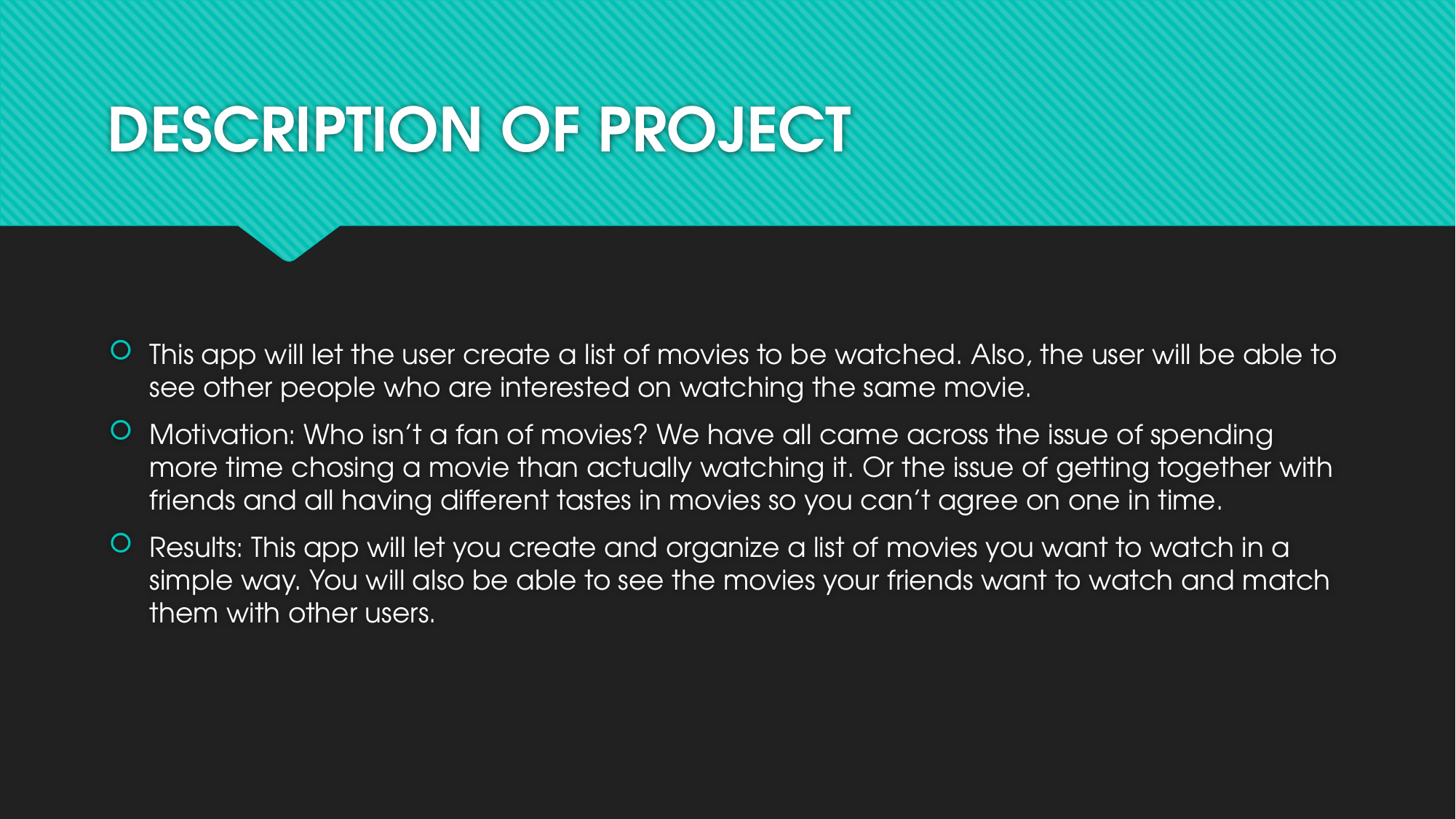

# DESCRIPTION OF PROJECT
This app will let the user create a list of movies to be watched. Also, the user will be able to see other people who are interested on watching the same movie.
Motivation: Who isn’t a fan of movies? We have all came across the issue of spending more time chosing a movie than actually watching it. Or the issue of getting together with friends and all having different tastes in movies so you can’t agree on one in time.
Results: This app will let you create and organize a list of movies you want to watch in a simple way. You will also be able to see the movies your friends want to watch and match them with other users.